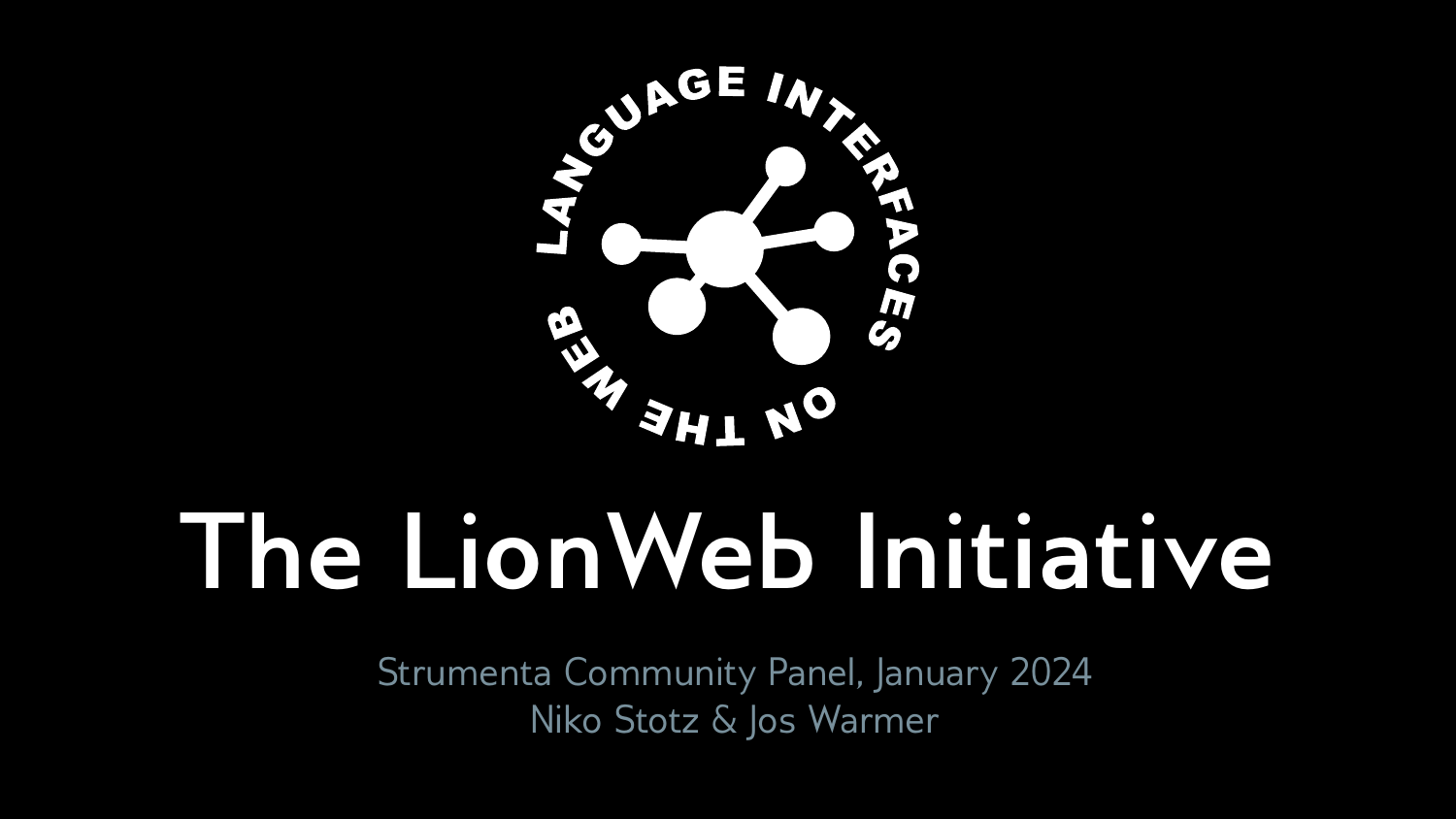

# The LionWeb Initiative
Strumenta Community Panel, January 2024
Niko Stotz & Jos Warmer